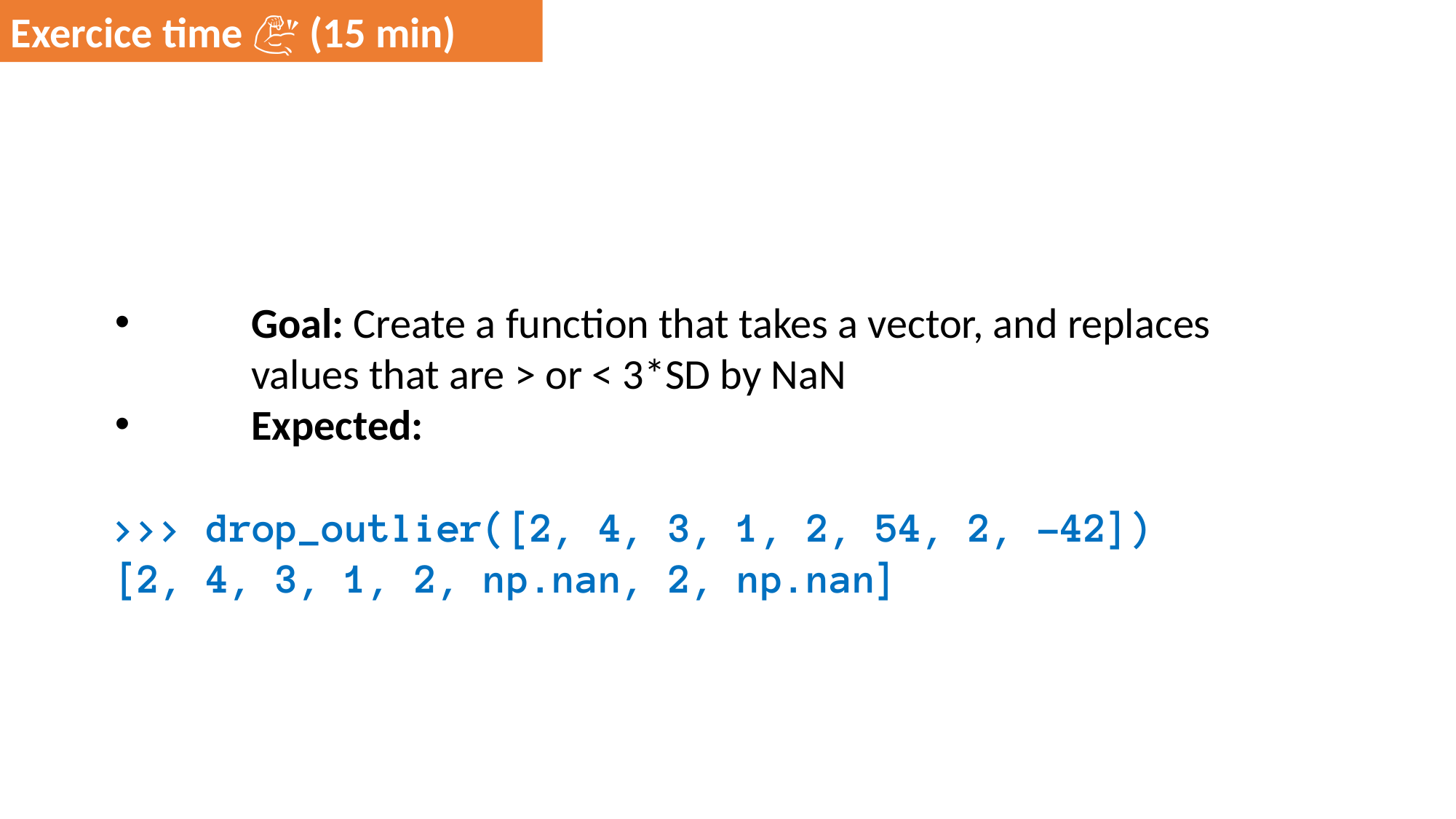

Exercice time 💪 (15 min)
Goal: Create a function that takes a vector, and replaces values that are > or < 3*SD by NaN
Expected:

>>> drop_outlier([2, 4, 3, 1, 2, 54, 2, -42])
[2, 4, 3, 1, 2, np.nan, 2, np.nan]